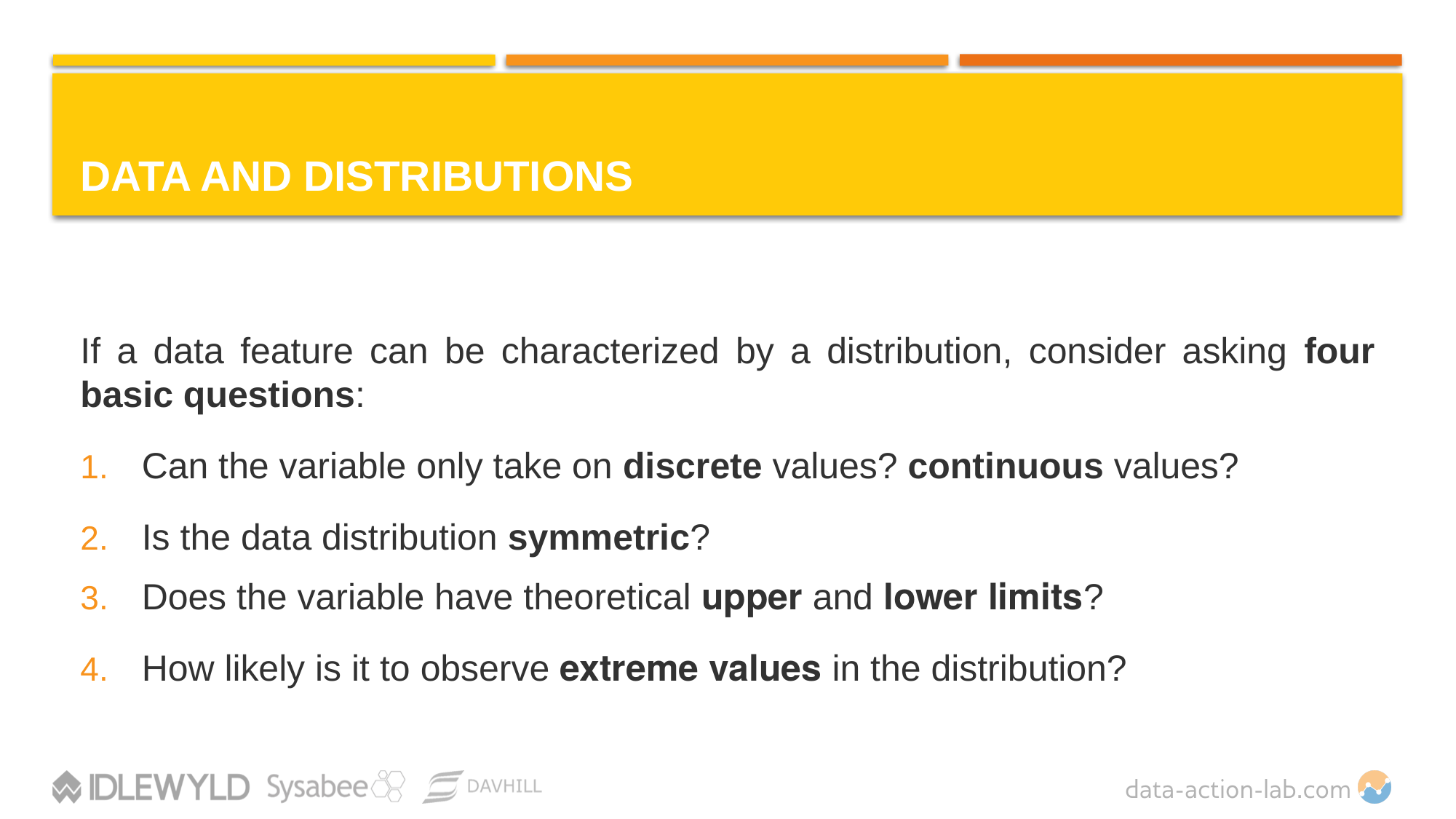

# Data and Distributions
If a data feature can be characterized by a distribution, consider asking four basic questions:

Can the variable only take on discrete values? continuous values?

Is the data distribution symmetric?
Does the variable have theoretical upper and lower limits?

How likely is it to observe extreme values in the distribution?